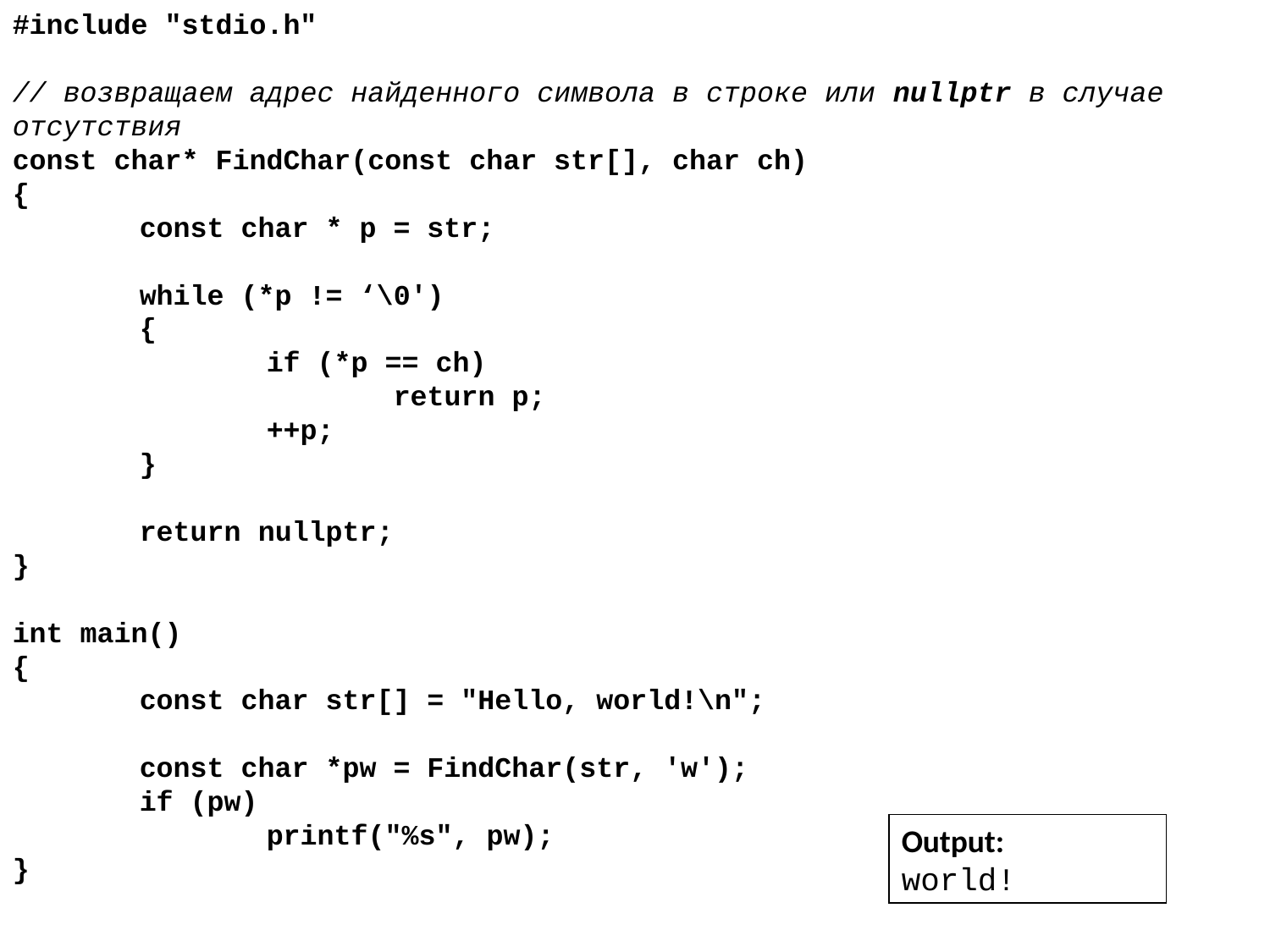

#include "stdio.h"

// возвращаем адрес найденного символа в строке или nullptr в случае отсутствия
const char* FindChar(const char str[], char ch)
{
	const char * p = str;

	while (*p != ‘\0')
	{
		if (*p == ch)
			return p;
		++p;
	}

	return nullptr;
}

int main()
{
	const char str[] = "Hello, world!\n";

	const char *pw = FindChar(str, 'w');
	if (pw)
		printf("%s", pw);
}
Output:
world!